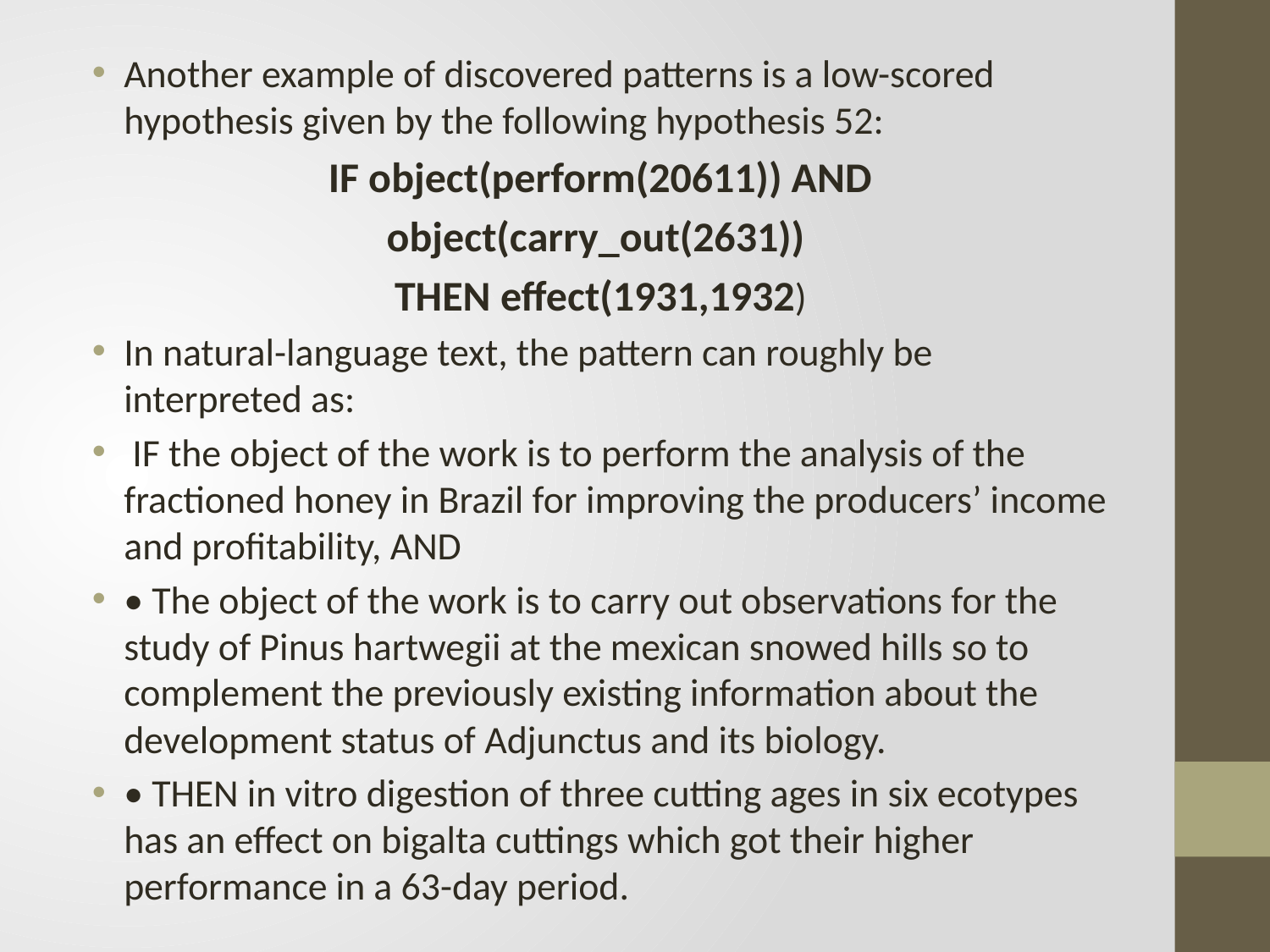

Another example of discovered patterns is a low-scored hypothesis given by the following hypothesis 52:
 IF object(perform(20611)) AND
object(carry_out(2631))
THEN effect(1931,1932)
In natural-language text, the pattern can roughly be interpreted as:
 IF the object of the work is to perform the analysis of the fractioned honey in Brazil for improving the producers’ income and profitability, AND
• The object of the work is to carry out observations for the study of Pinus hartwegii at the mexican snowed hills so to complement the previously existing information about the development status of Adjunctus and its biology.
• THEN in vitro digestion of three cutting ages in six ecotypes has an effect on bigalta cuttings which got their higher performance in a 63-day period.